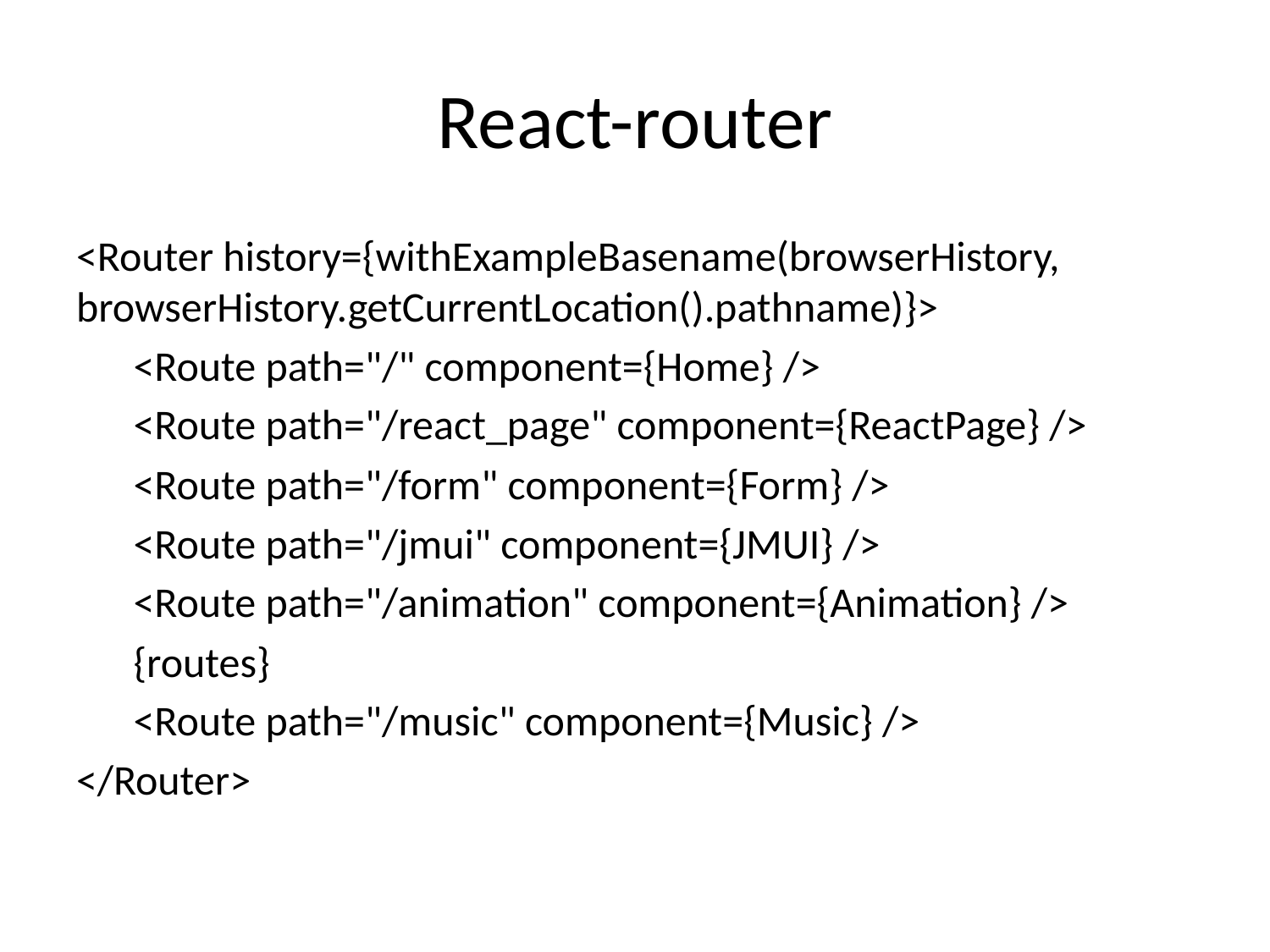

# React-router
<Router history={withExampleBasename(browserHistory, browserHistory.getCurrentLocation().pathname)}>
      <Route path="/" component={Home} />
      <Route path="/react_page" component={ReactPage} />
      <Route path="/form" component={Form} />
      <Route path="/jmui" component={JMUI} />
      <Route path="/animation" component={Animation} />
      {routes}
      <Route path="/music" component={Music} />
</Router>